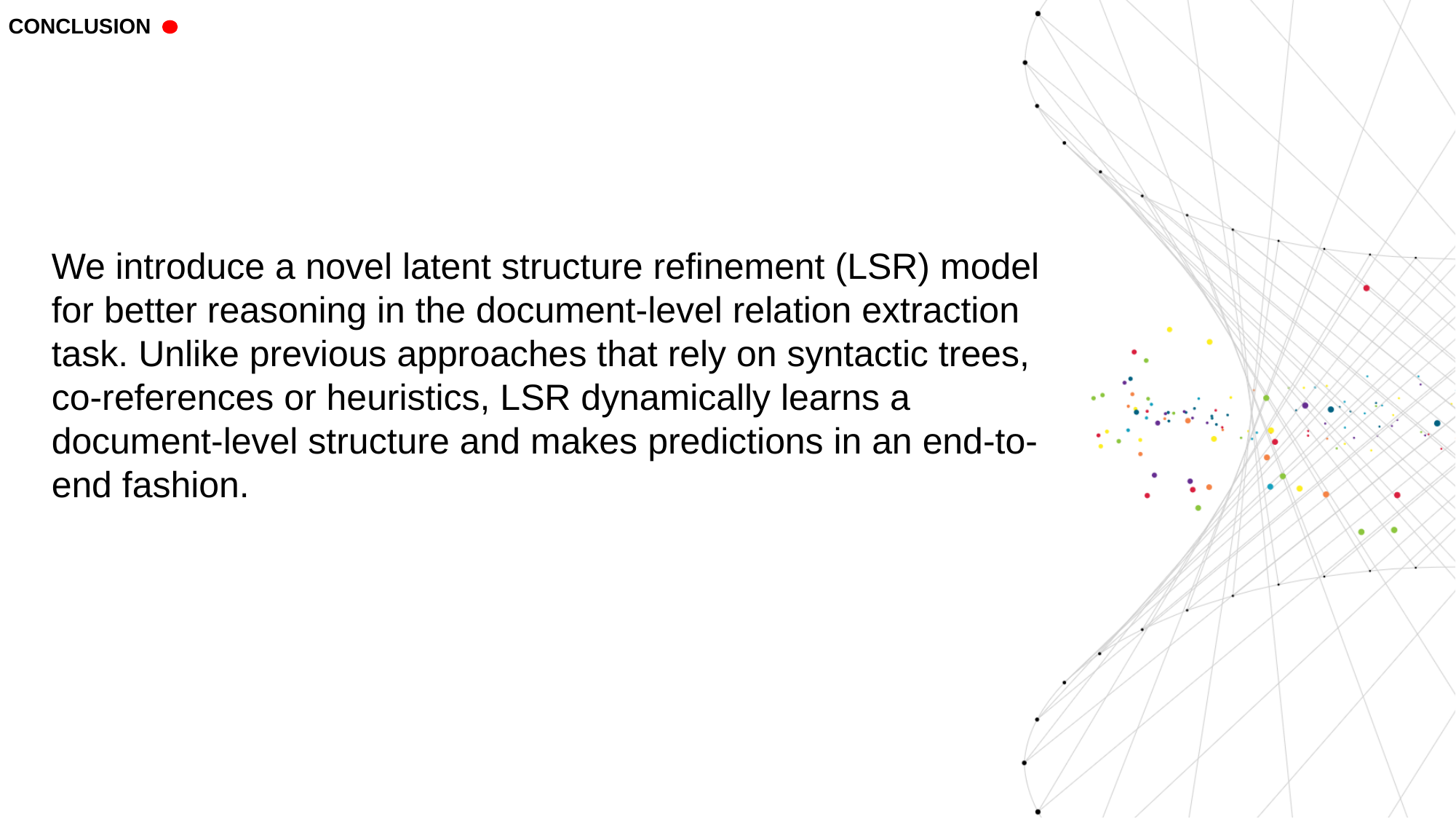

CONCLUSION

We introduce a novel latent structure refinement (LSR) model for better reasoning in the document-level relation extraction task. Unlike previous approaches that rely on syntactic trees, co-references or heuristics, LSR dynamically learns a document-level structure and makes predictions in an end-to-end fashion.